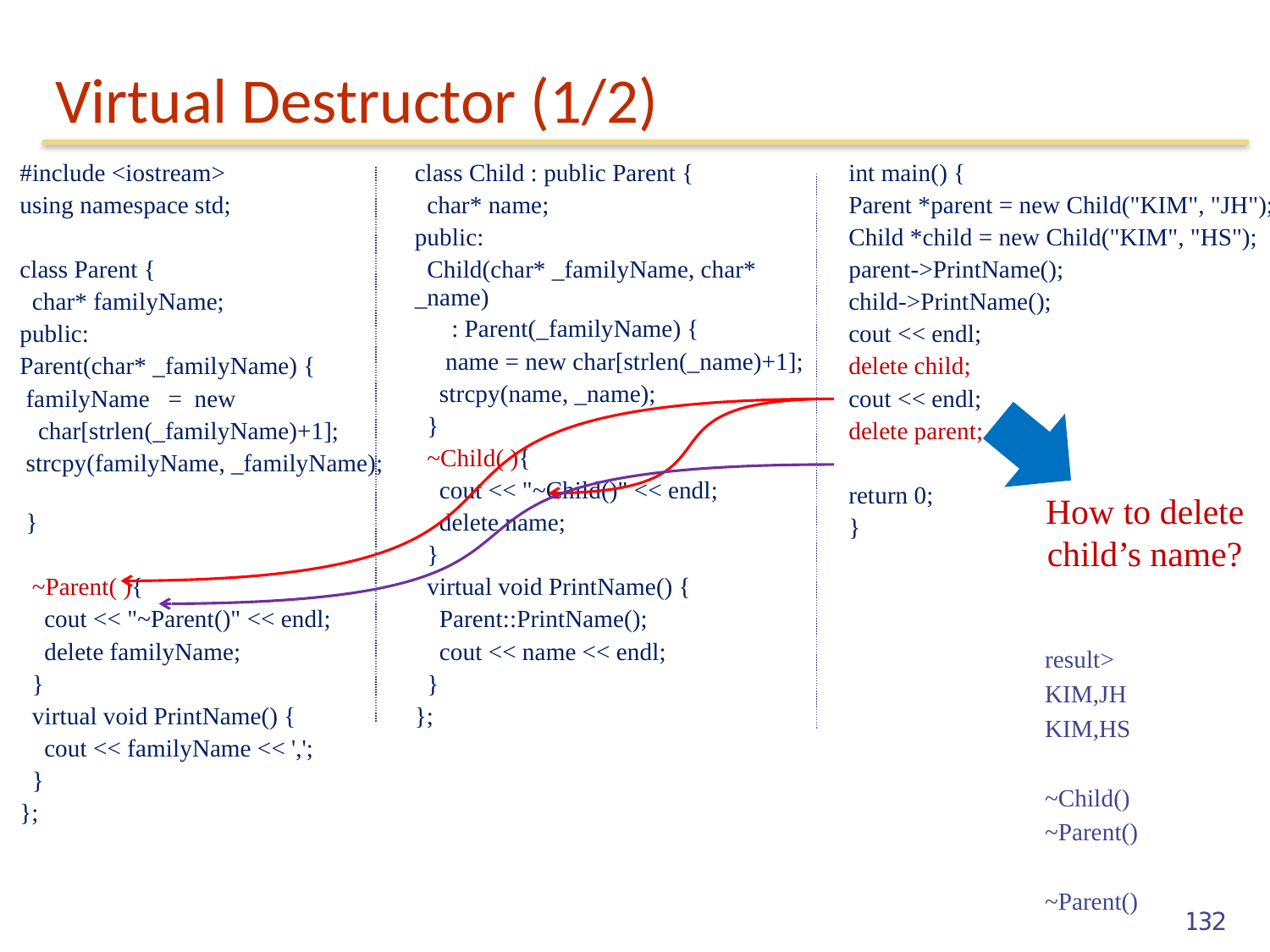

# Virtual Destructor (1/2)
| #include <iostream> using namespace std; class Parent { char\* familyName; public: Parent(char\* \_familyName) { familyName = new char[strlen(\_familyName)+1]; strcpy(familyName, \_familyName); } ~Parent( ){ cout << "~Parent()" << endl; delete familyName; } virtual void PrintName() { cout << familyName << ','; } }; | class Child : public Parent { char\* name; public: Child(char\* \_familyName, char\* \_name) : Parent(\_familyName) { name = new char[strlen(\_name)+1]; strcpy(name, \_name); } ~Child( ){ cout << "~Child()" << endl; delete name; } virtual void PrintName() { Parent::PrintName(); cout << name << endl; } }; | int main() { Parent \*parent = new Child("KIM", "JH"); Child \*child = new Child("KIM", "HS"); parent->PrintName(); child->PrintName(); cout << endl; delete child; cout << endl; delete parent; return 0; } |
| --- | --- | --- |

How to delete child’s name?
result>
KIM,JH
KIM,HS

~Child()
~Parent()

~Parent()
132